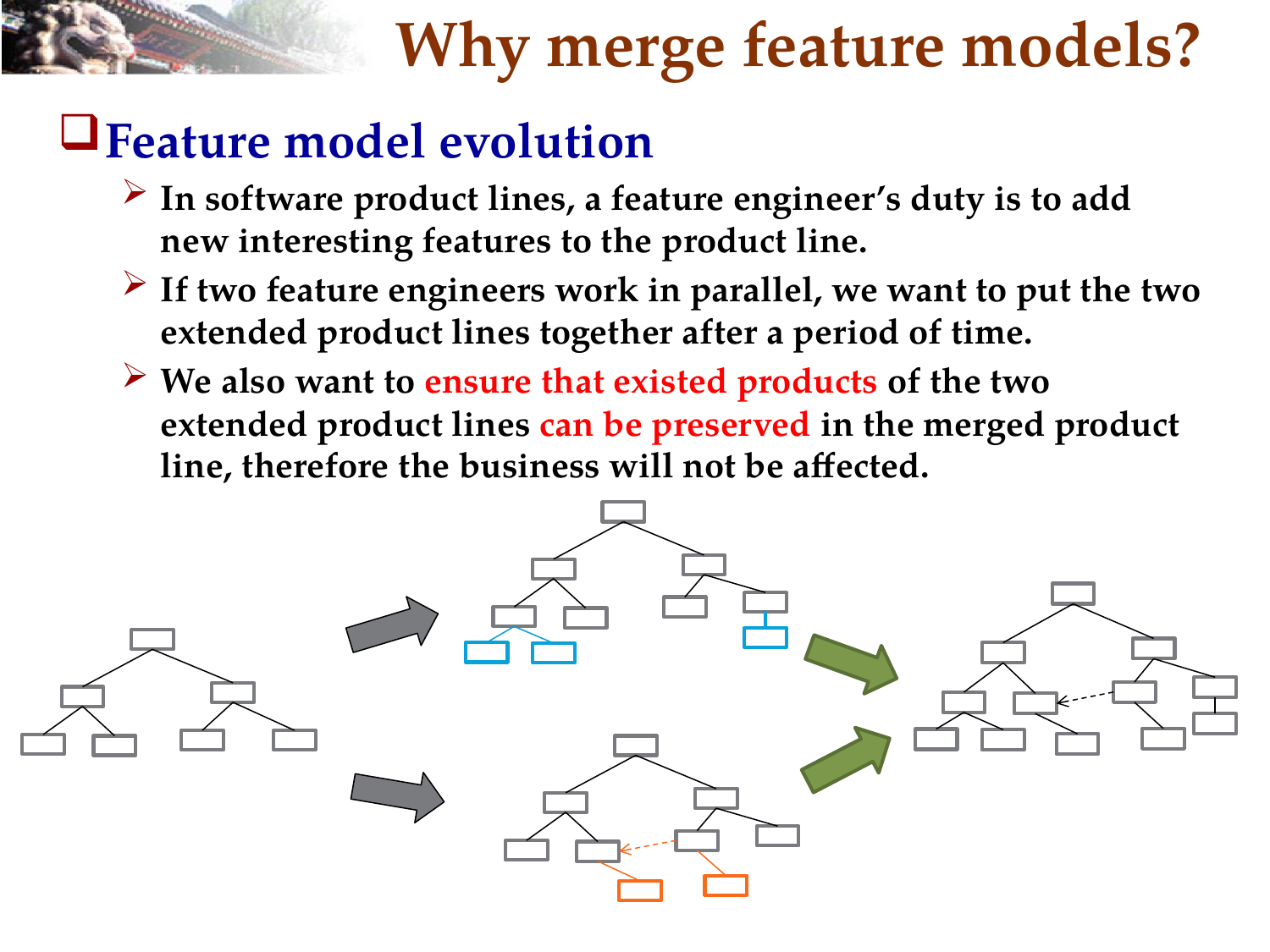

# Why merge feature models?
Feature model evolution
In software product lines, a feature engineer’s duty is to add new interesting features to the product line.
If two feature engineers work in parallel, we want to put the two extended product lines together after a period of time.
We also want to ensure that existed products of the two extended product lines can be preserved in the merged product line, therefore the business will not be affected.